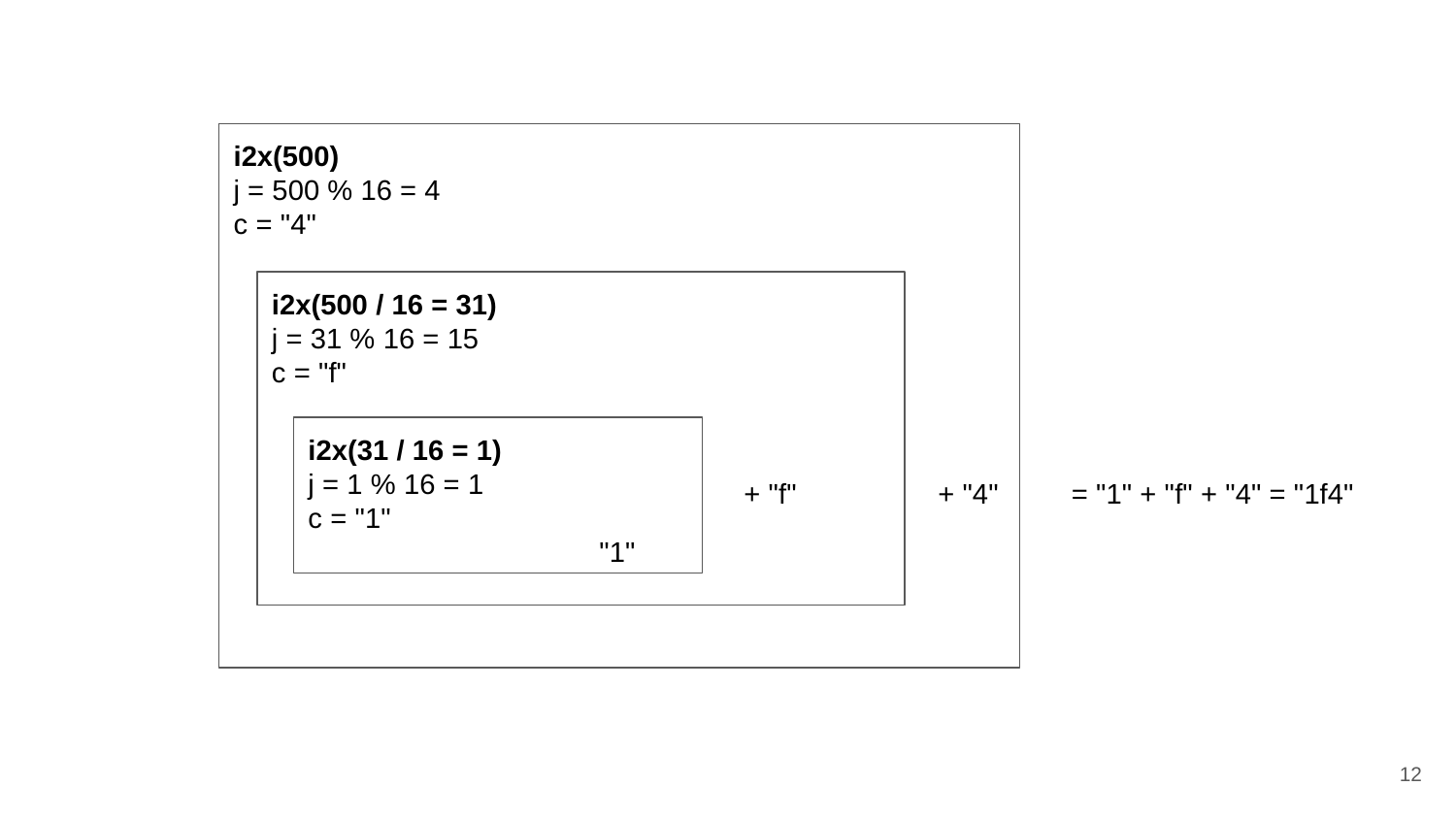

i2x(500)
j = 500 % 16 = 4
c = "4"

i2x(500 / 16 = 31)
j = 31 % 16 = 15
c = "f"
i2x(31 / 16 = 1)
j = 1 % 16 = 1
c = "1"
		"1"
+ "f"
+ "4"
= "1" + "f" + "4" = "1f4"
12